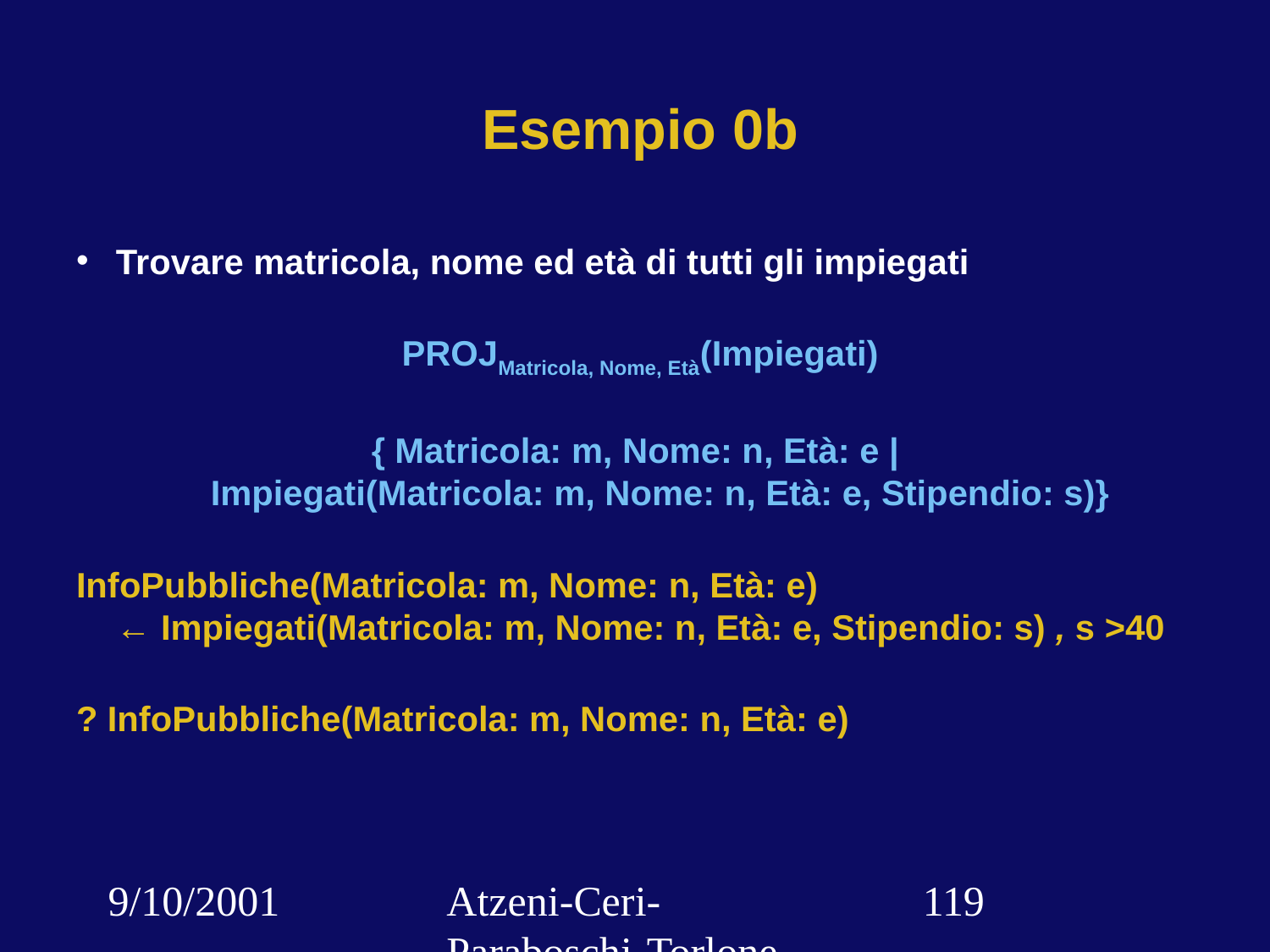

# Esempio 0b
Trovare matricola, nome ed età di tutti gli impiegati

PROJMatricola, Nome, Età(Impiegati)

{ Matricola: m, Nome: n, Età: e |
Impiegati(Matricola: m, Nome: n, Età: e, Stipendio: s)}

InfoPubbliche(Matricola: m, Nome: n, Età: e)
← Impiegati(Matricola: m, Nome: n, Età: e, Stipendio: s) , s >40

? InfoPubbliche(Matricola: m, Nome: n, Età: e)

9/10/2001
Atzeni-Ceri-Paraboschi-Torlone, Basi di dati, Capitolo 3
119